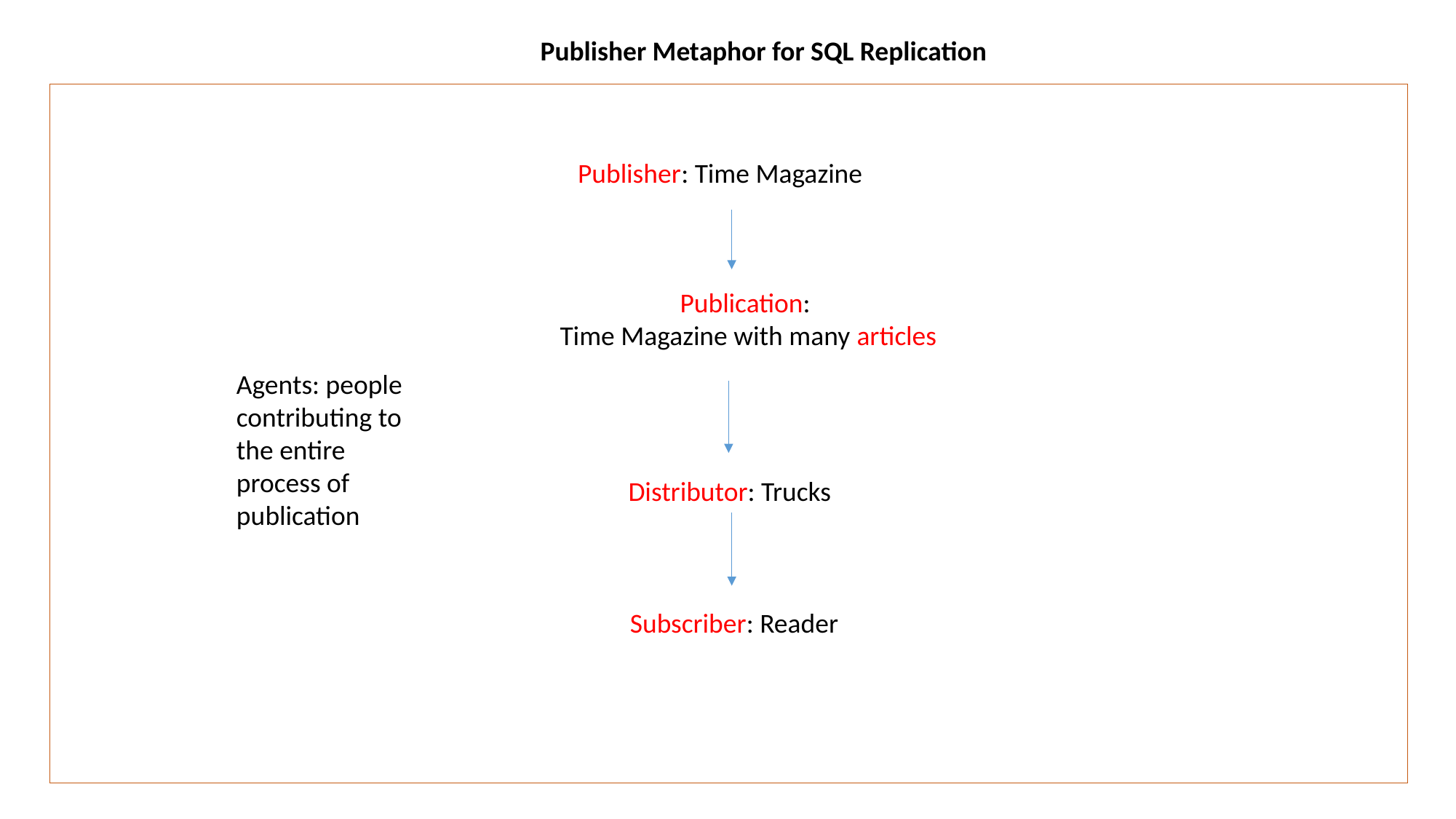

Publisher Metaphor for SQL Replication

Publisher: Time Magazine
Publication:
Time Magazine with many articles
Agents: people contributing to the entire process of publication
Distributor: Trucks
Subscriber: Reader